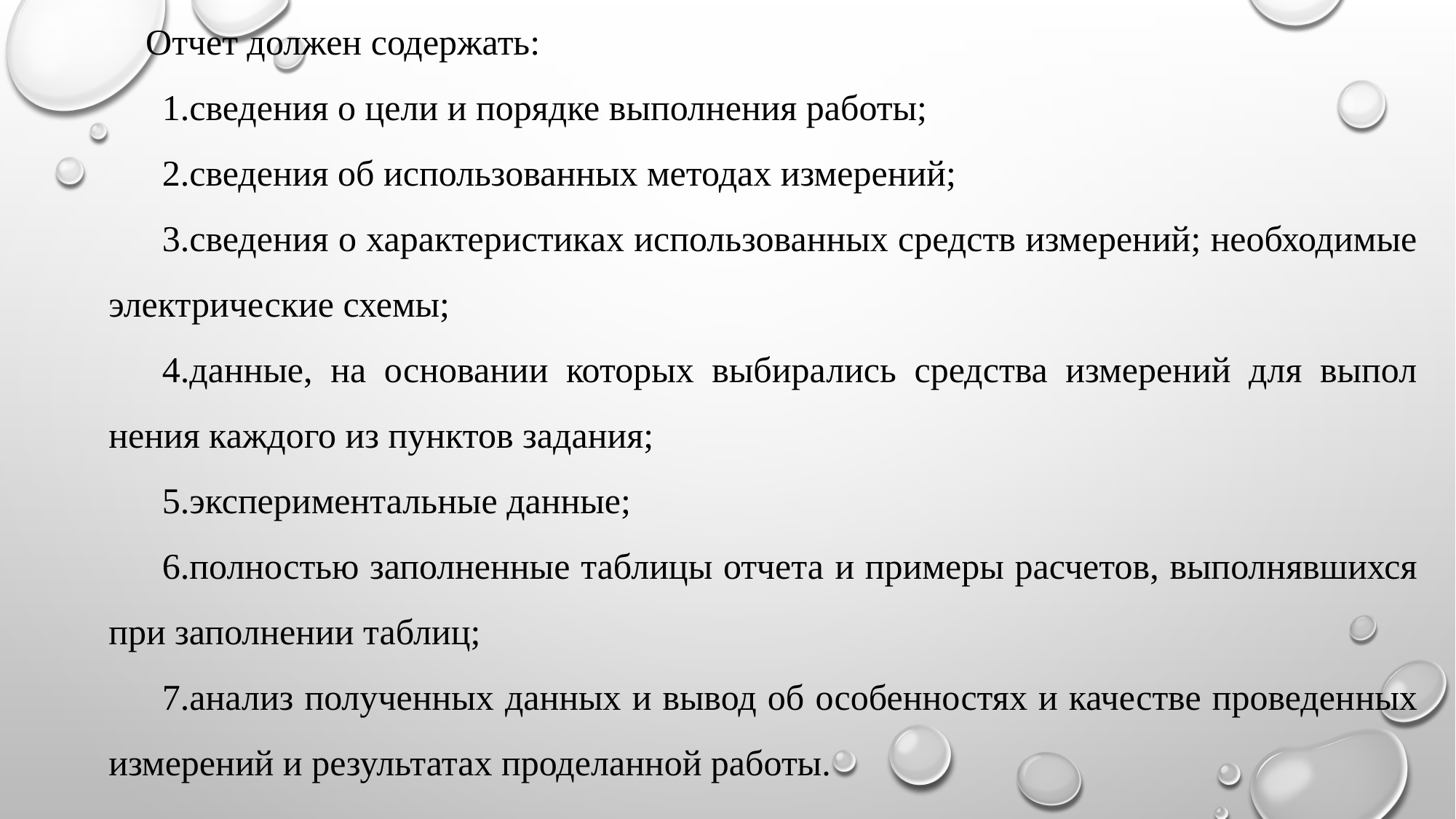

Отчет должен содержать:
сведения о цели и порядке выполнения работы;
сведения об использованных методах измерений;
сведения о характеристиках использованных средств измерений; необходимые электрические схемы;
данные, на основании которых выбирались средства измерений для выпол­нения каждого из пунктов задания;
экспериментальные данные;
полностью заполненные таблицы отчета и примеры расчетов, выполнявшихся при заполнении таблиц;
анализ полученных данных и вывод об особенностях и качестве проведен­ных измерений и результатах проделанной работы.